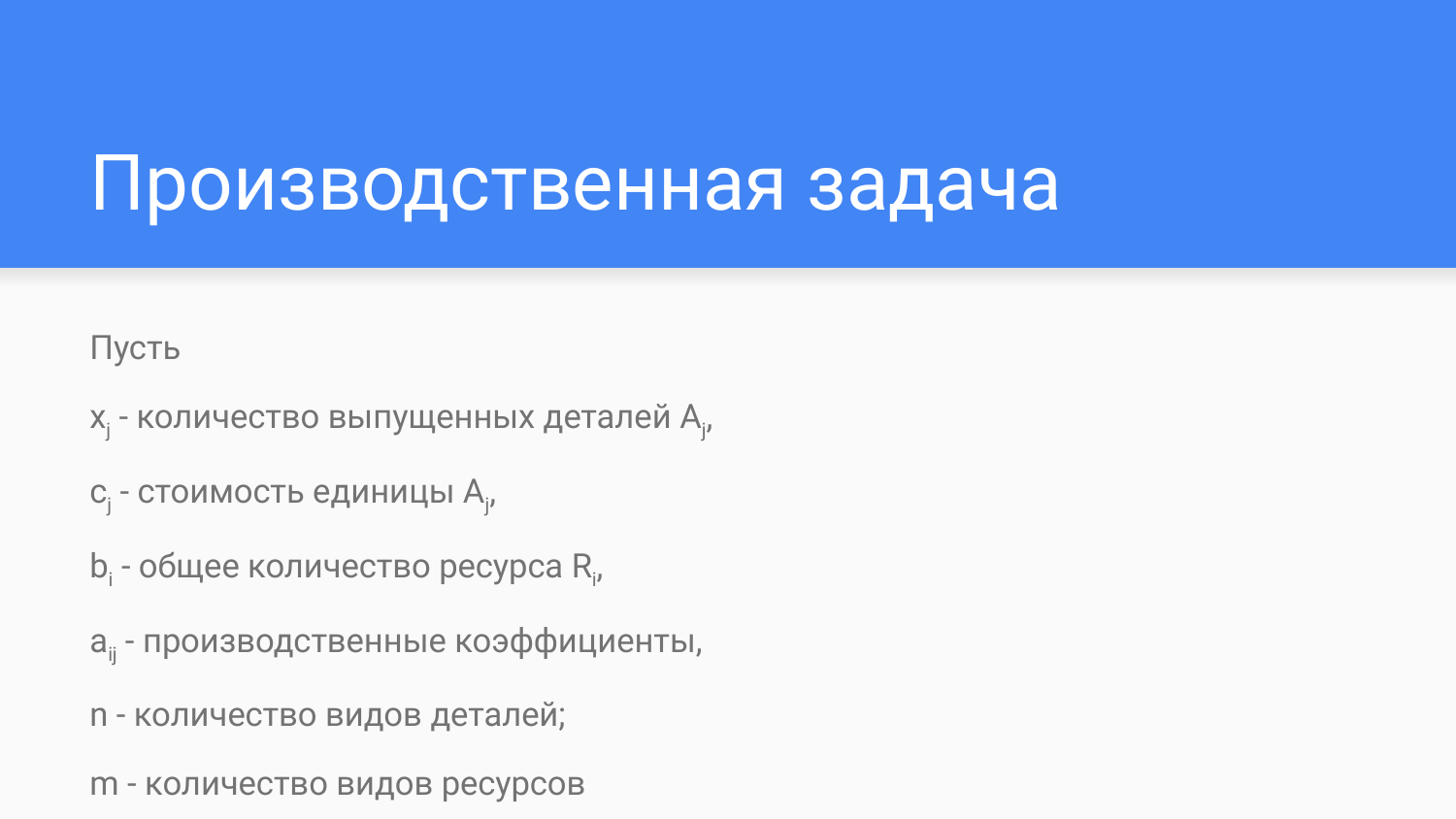

# Производственная задача
Пусть
xj - количество выпущенных деталей Aj,
cj - стоимость единицы Aj,
bi - общее количество ресурса Ri,
aij - производственные коэффициенты,
n - количество видов деталей;
m - количество видов ресурсов